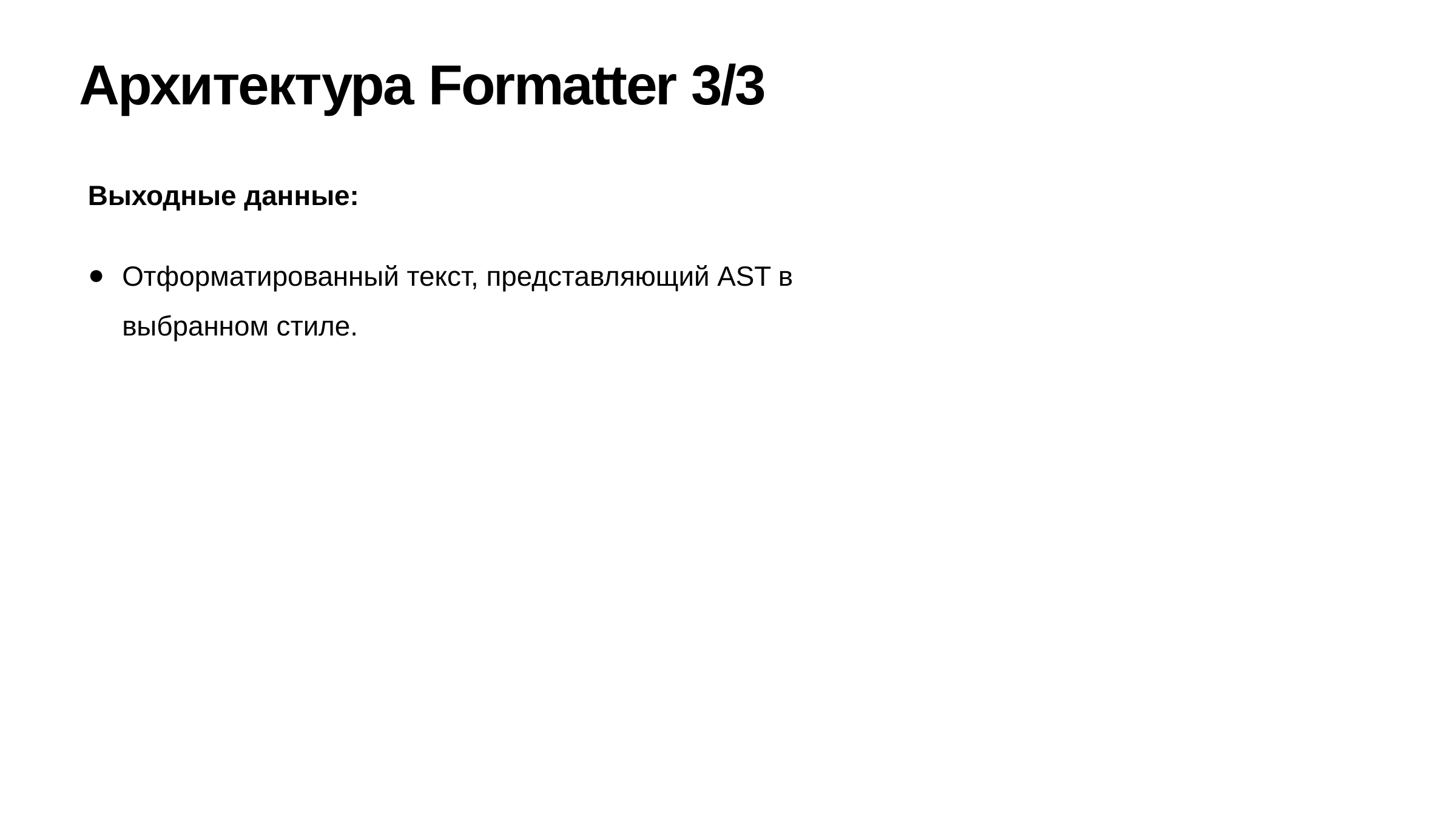

Архитектура Formatter 3/3
Выходные данные:
Отформатированный текст, представляющий AST в выбранном стиле.